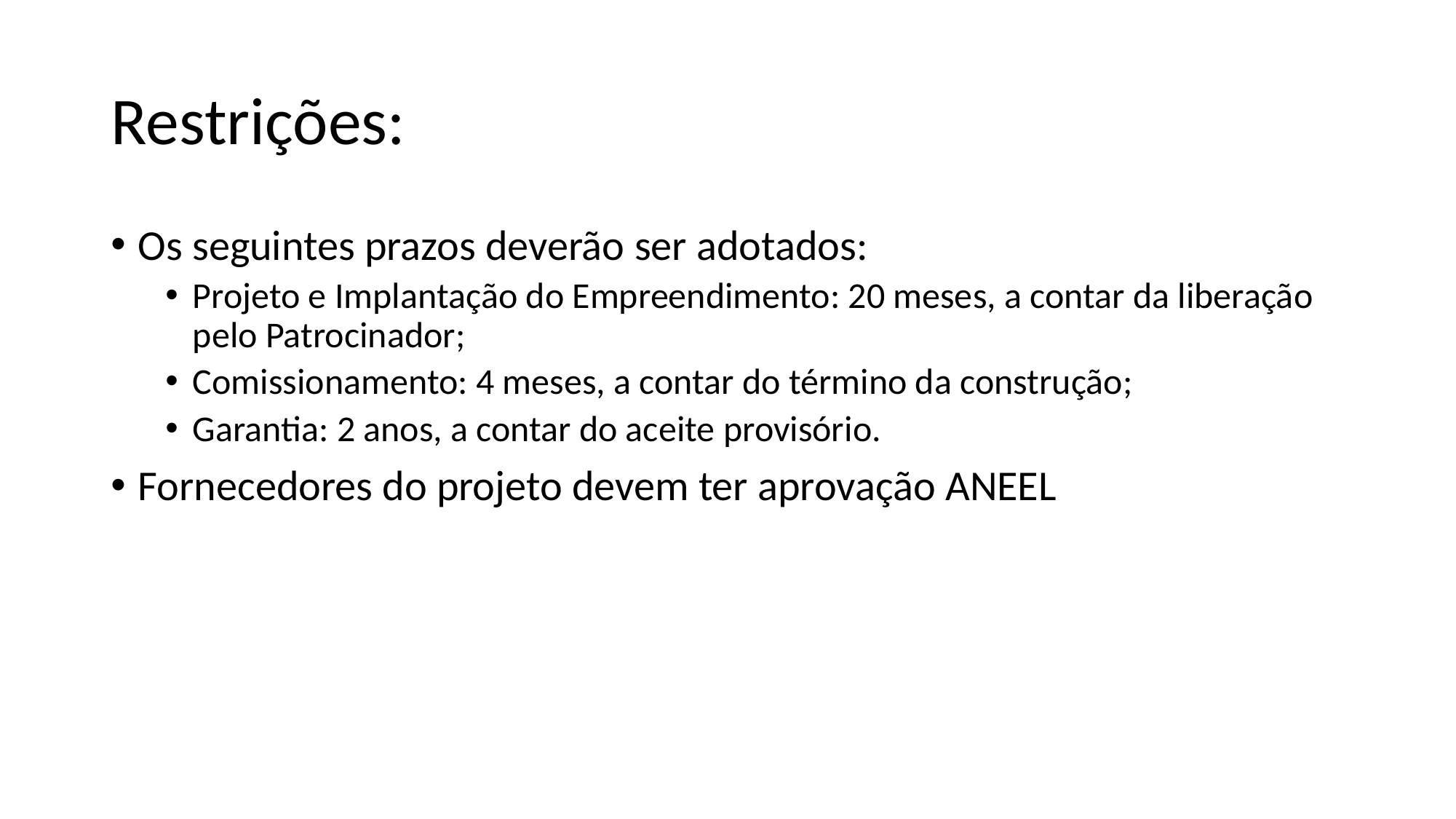

# Restrições:
Os seguintes prazos deverão ser adotados:
Projeto e Implantação do Empreendimento: 20 meses, a contar da liberação pelo Patrocinador;
Comissionamento: 4 meses, a contar do término da construção;
Garantia: 2 anos, a contar do aceite provisório.
Fornecedores do projeto devem ter aprovação ANEEL